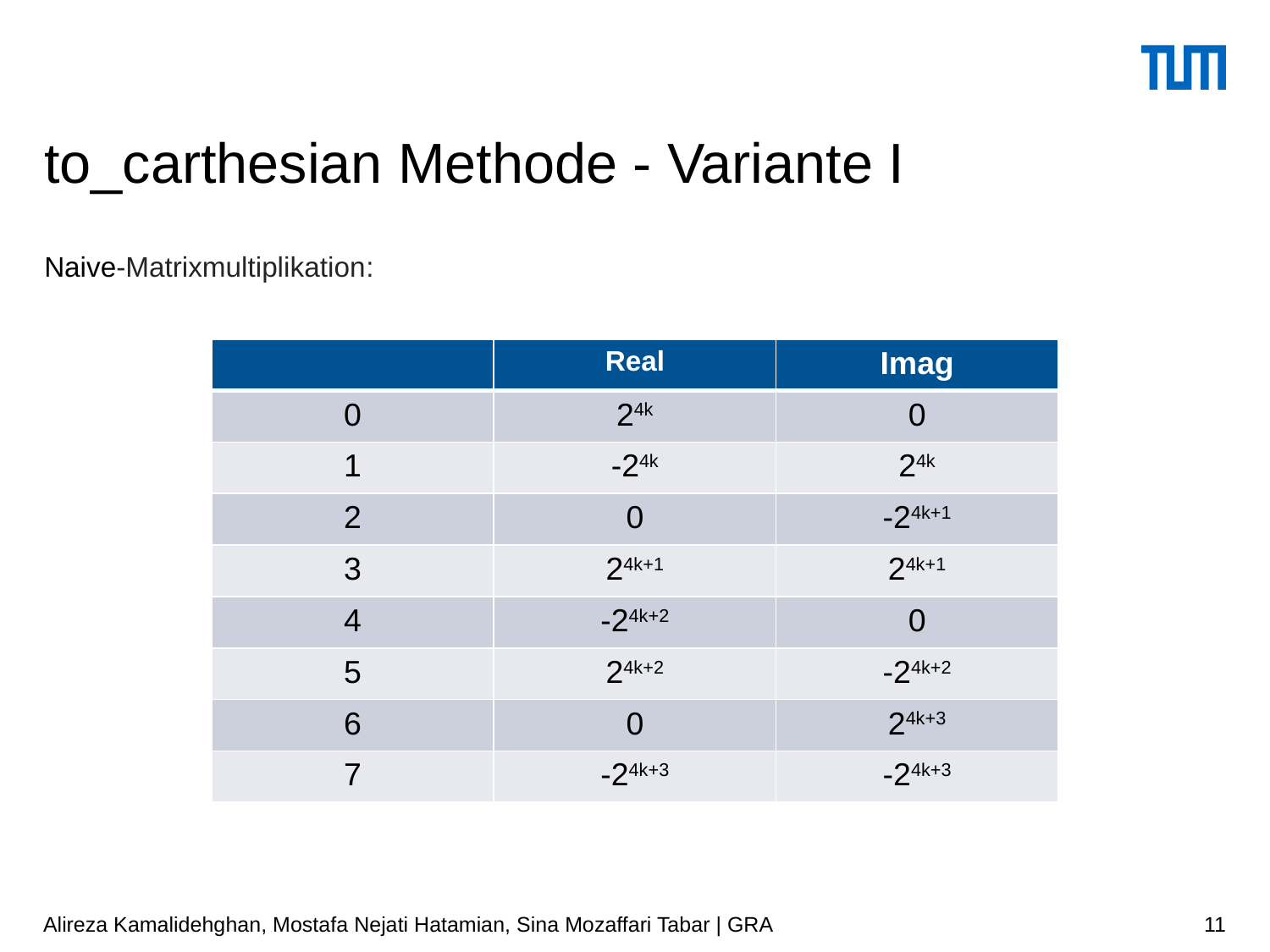

# to_carthesian Methode - Variante I
Naive-Matrixmultiplikation:

|  | Real | Imag |
| --- | --- | --- |
| 0 | 24k | 0 |
| 1 | -24k | 24k |
| 2 | 0 | -24k+1 |
| 3 | 24k+1 | 24k+1 |
| 4 | -24k+2 | 0 |
| 5 | 24k+2 | -24k+2 |
| 6 | 0 | 24k+3 |
| 7 | -24k+3 | -24k+3 |
Alireza Kamalidehghan, Mostafa Nejati Hatamian, Sina Mozaffari Tabar | GRA
11